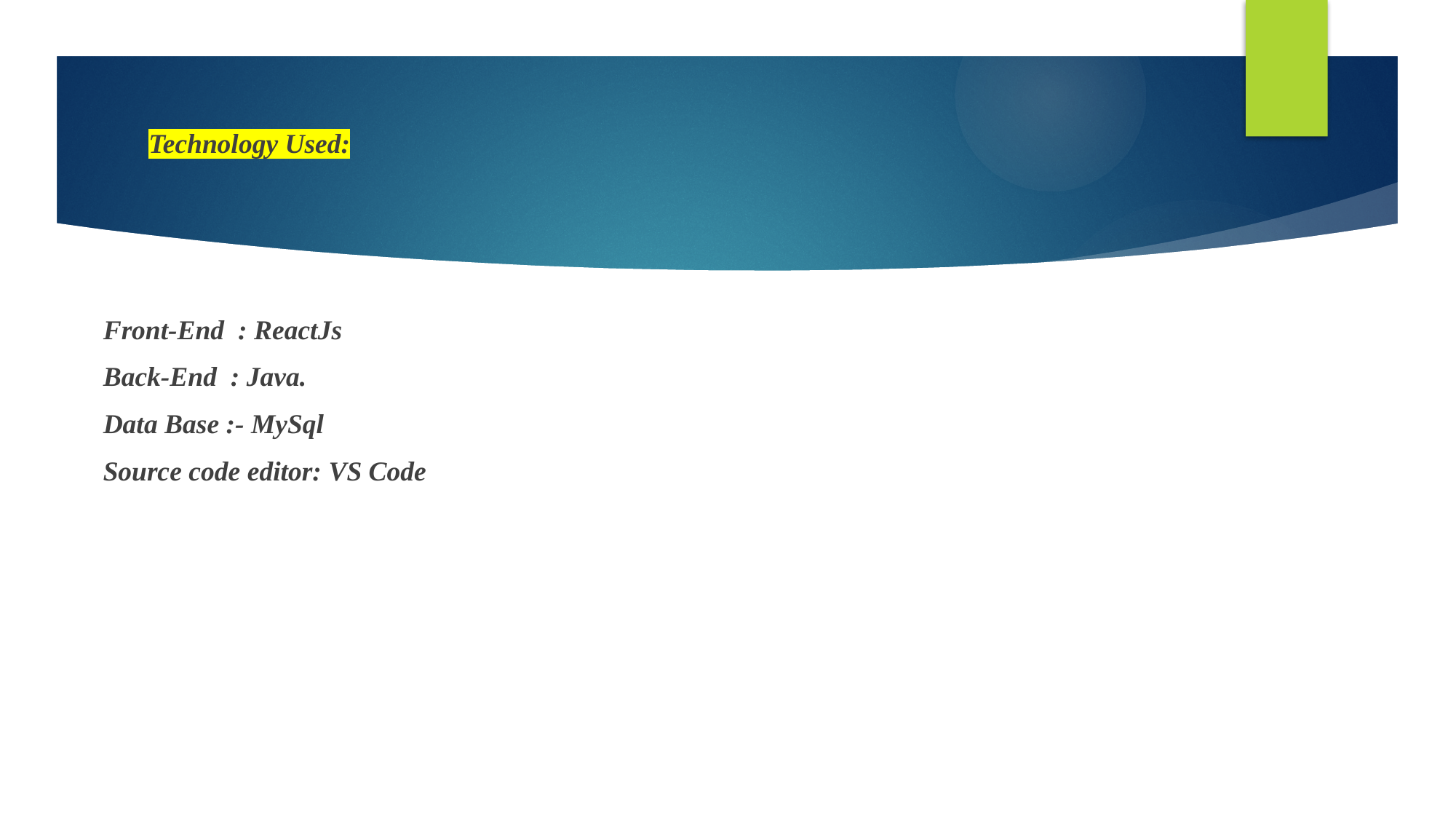

# Technology Used:
Front-End  : ReactJs
Back-End  : Java.
Data Base :- MySql
Source code editor: VS Code